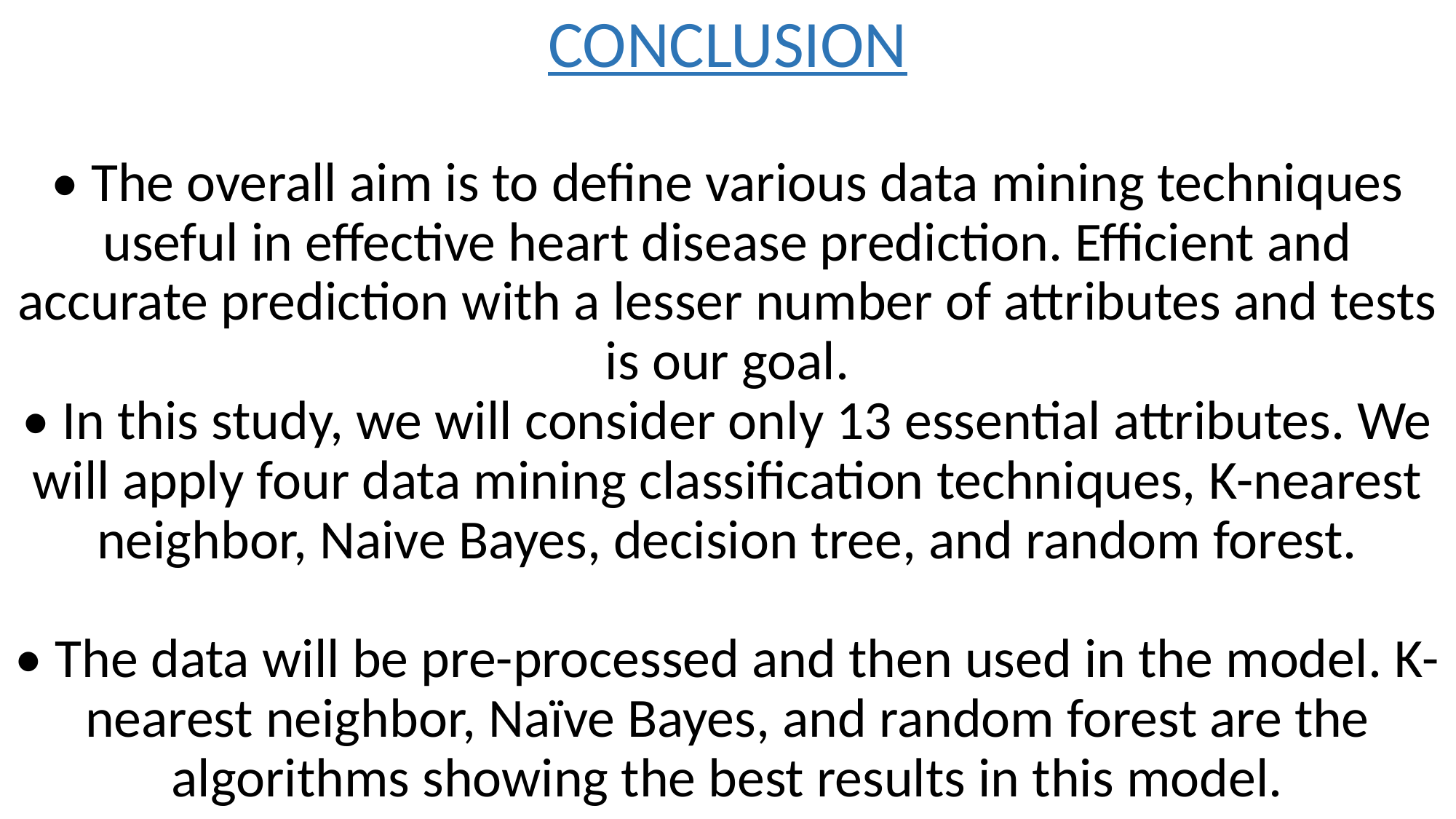

# CONCLUSION • The overall aim is to define various data mining techniques useful in effective heart disease prediction. Efficient and accurate prediction with a lesser number of attributes and tests is our goal. • In this study, we will consider only 13 essential attributes. We will apply four data mining classification techniques, K-nearest neighbor, Naive Bayes, decision tree, and random forest. • The data will be pre-processed and then used in the model. K-nearest neighbor, Naïve Bayes, and random forest are the algorithms showing the best results in this model.